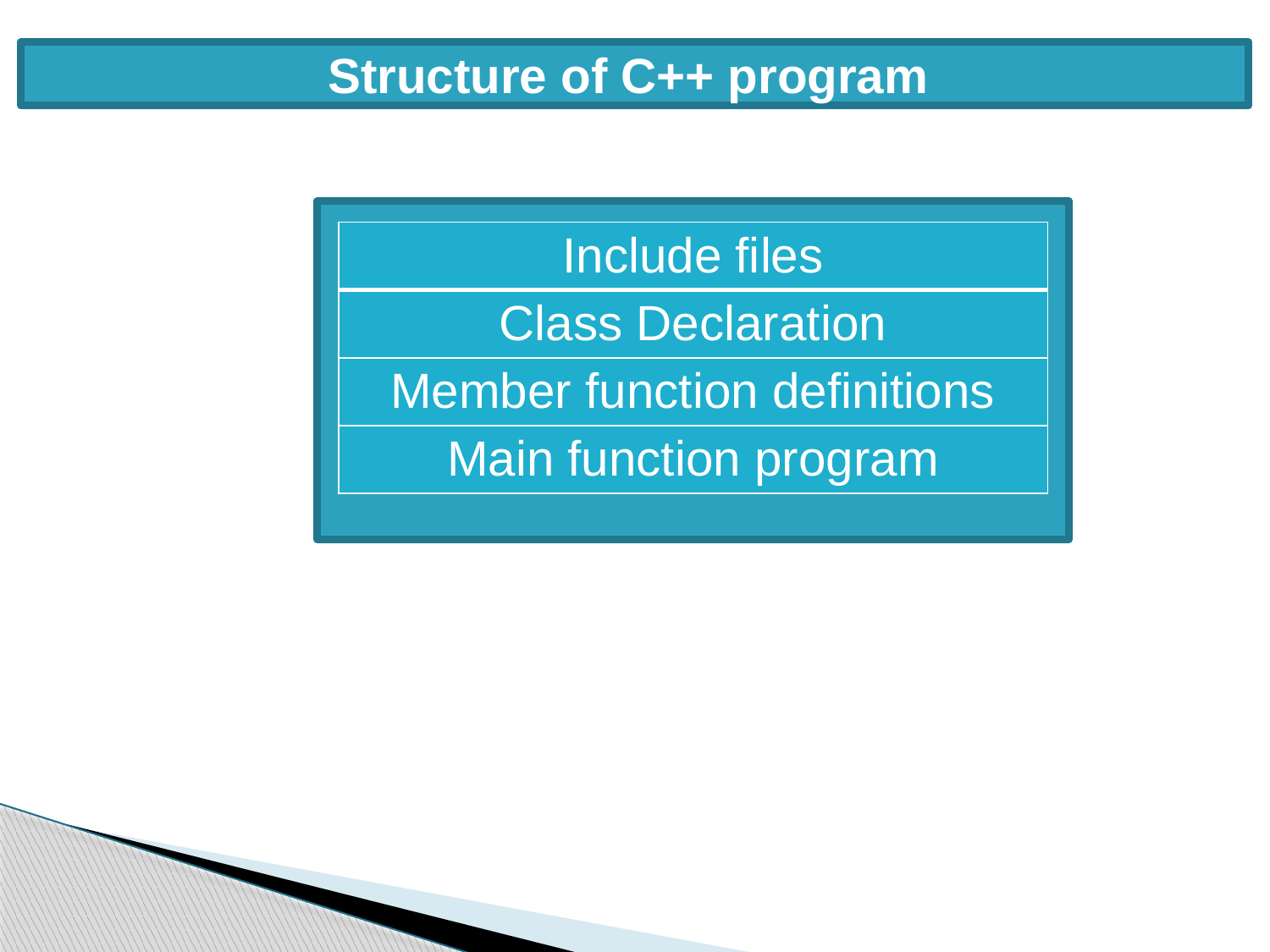

Structure of C++ program

| Include files |
| --- |
| Class Declaration |
| Member function definitions |
| Main function program |